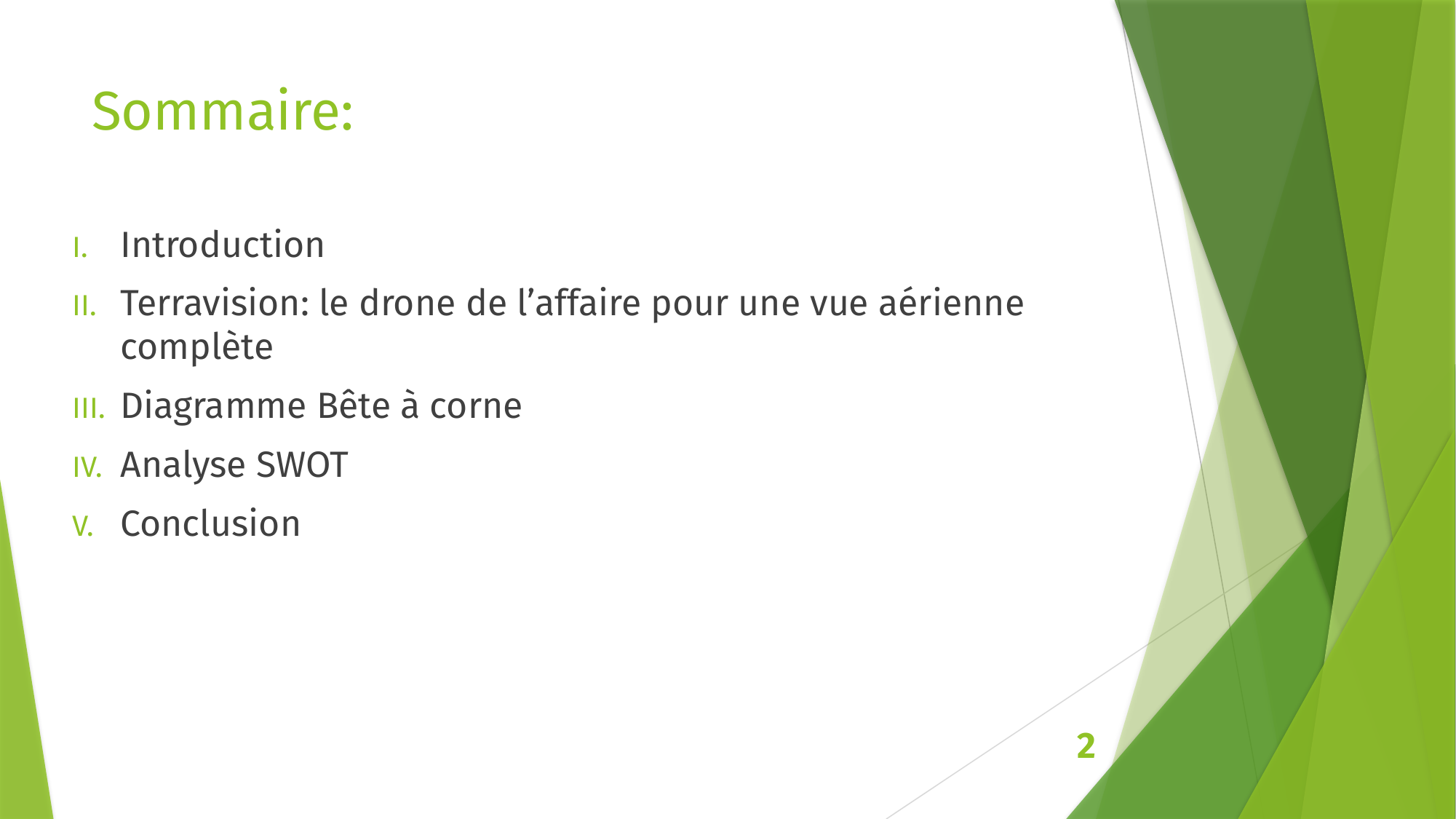

# Sommaire:
Introduction
Terravision: le drone de l’affaire pour une vue aérienne complète
Diagramme Bête à corne
Analyse SWOT
Conclusion

2